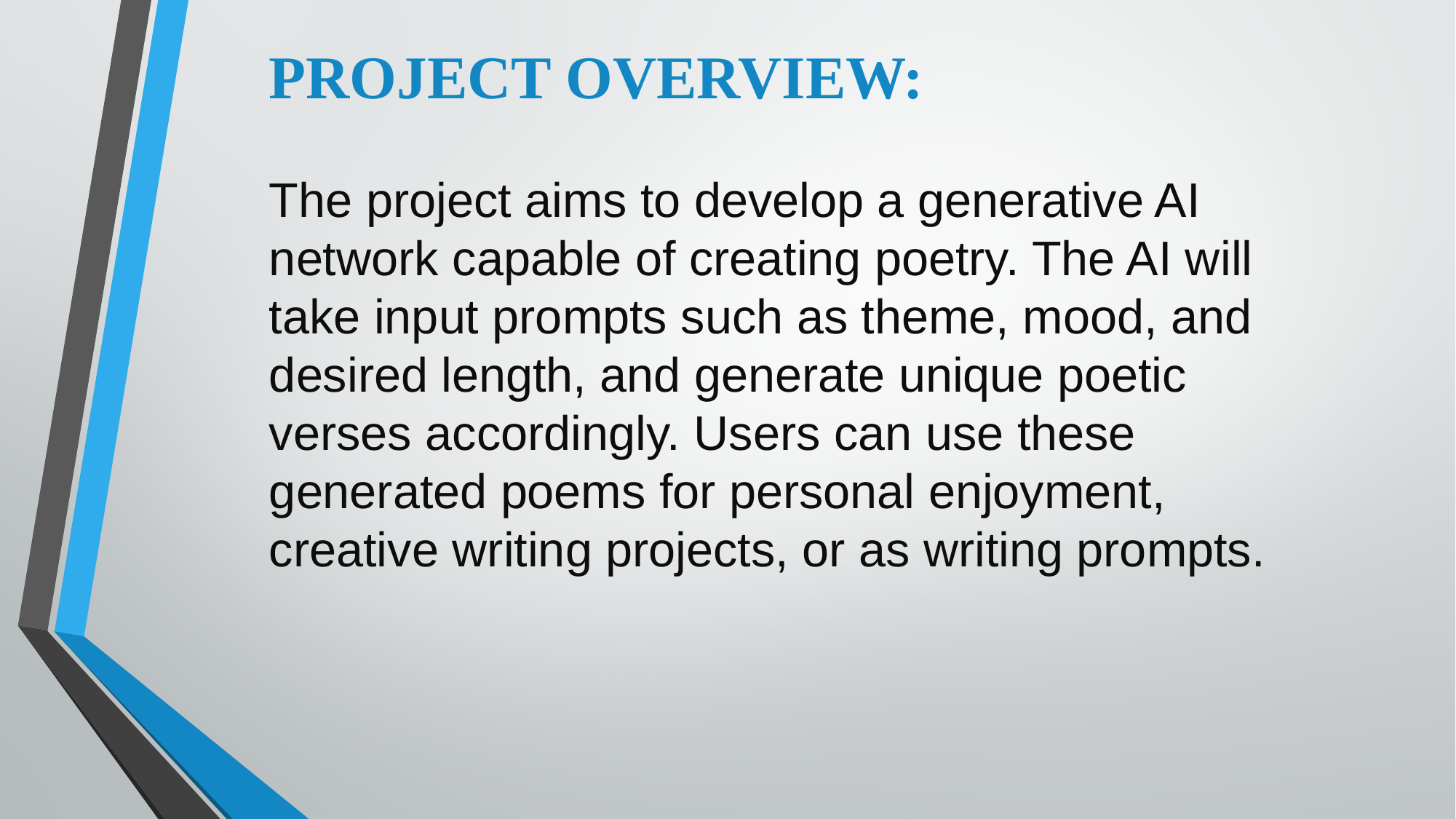

PROJECT OVERVIEW:

The project aims to develop a generative AI network capable of creating poetry. The AI will take input prompts such as theme, mood, and desired length, and generate unique poetic verses accordingly. Users can use these generated poems for personal enjoyment, creative writing projects, or as writing prompts.